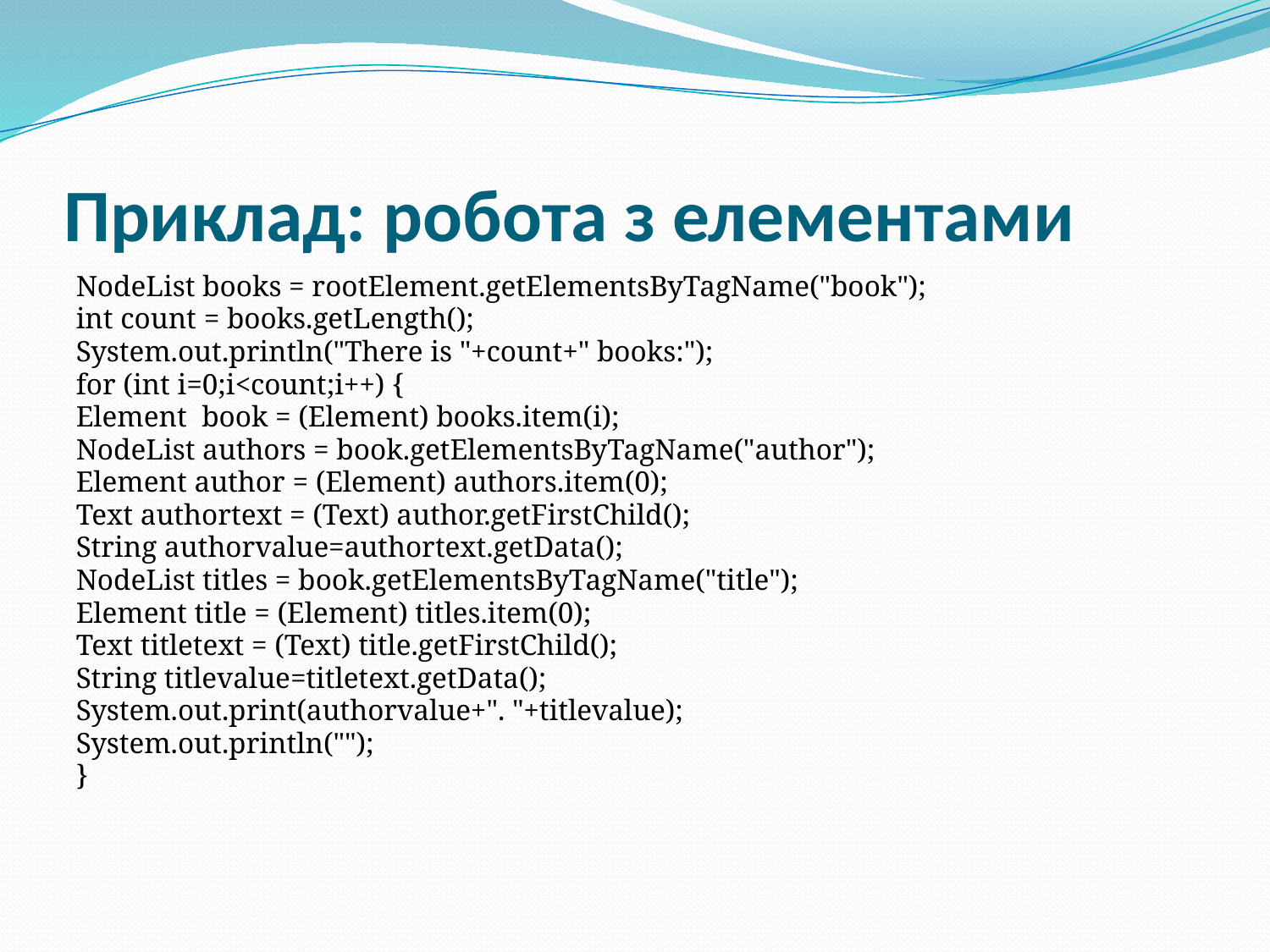

# Приклад: робота з елементами
NodeList books = rootElement.getElementsByTagName("book");
int count = books.getLength();
System.out.println("There is "+count+" books:");
for (int i=0;i<count;i++) {
Element  book = (Element) books.item(i);
NodeList authors = book.getElementsByTagName("author");
Element author = (Element) authors.item(0);
Text authortext = (Text) author.getFirstChild();
String authorvalue=authortext.getData();
NodeList titles = book.getElementsByTagName("title");
Element title = (Element) titles.item(0);
Text titletext = (Text) title.getFirstChild();
String titlevalue=titletext.getData();
System.out.print(authorvalue+". "+titlevalue);
System.out.println("");
}